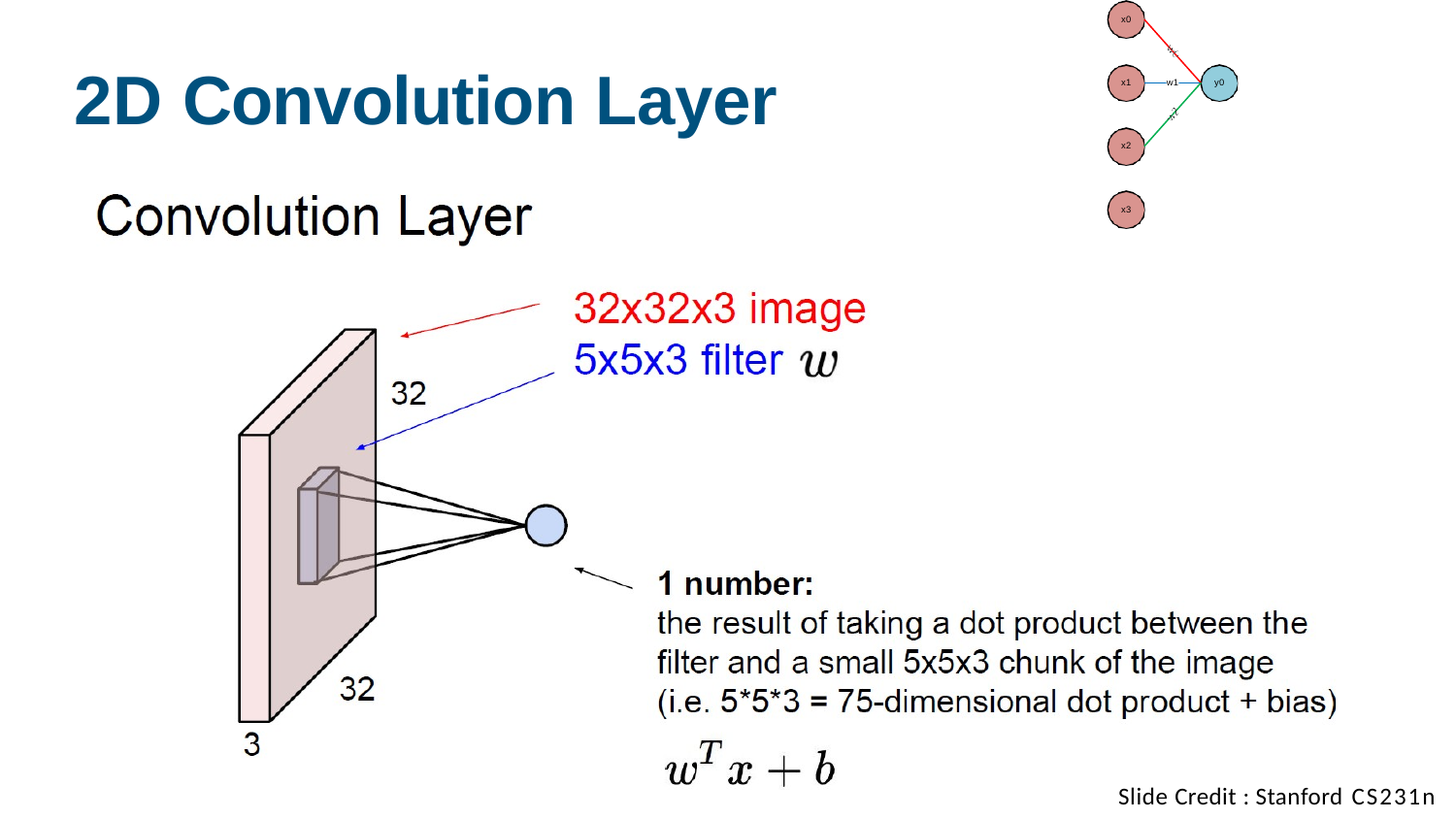

x0

# 2D Convolution Layer

x1
w1
y0

x2

x3
Slide Credit : Stanford CS231n